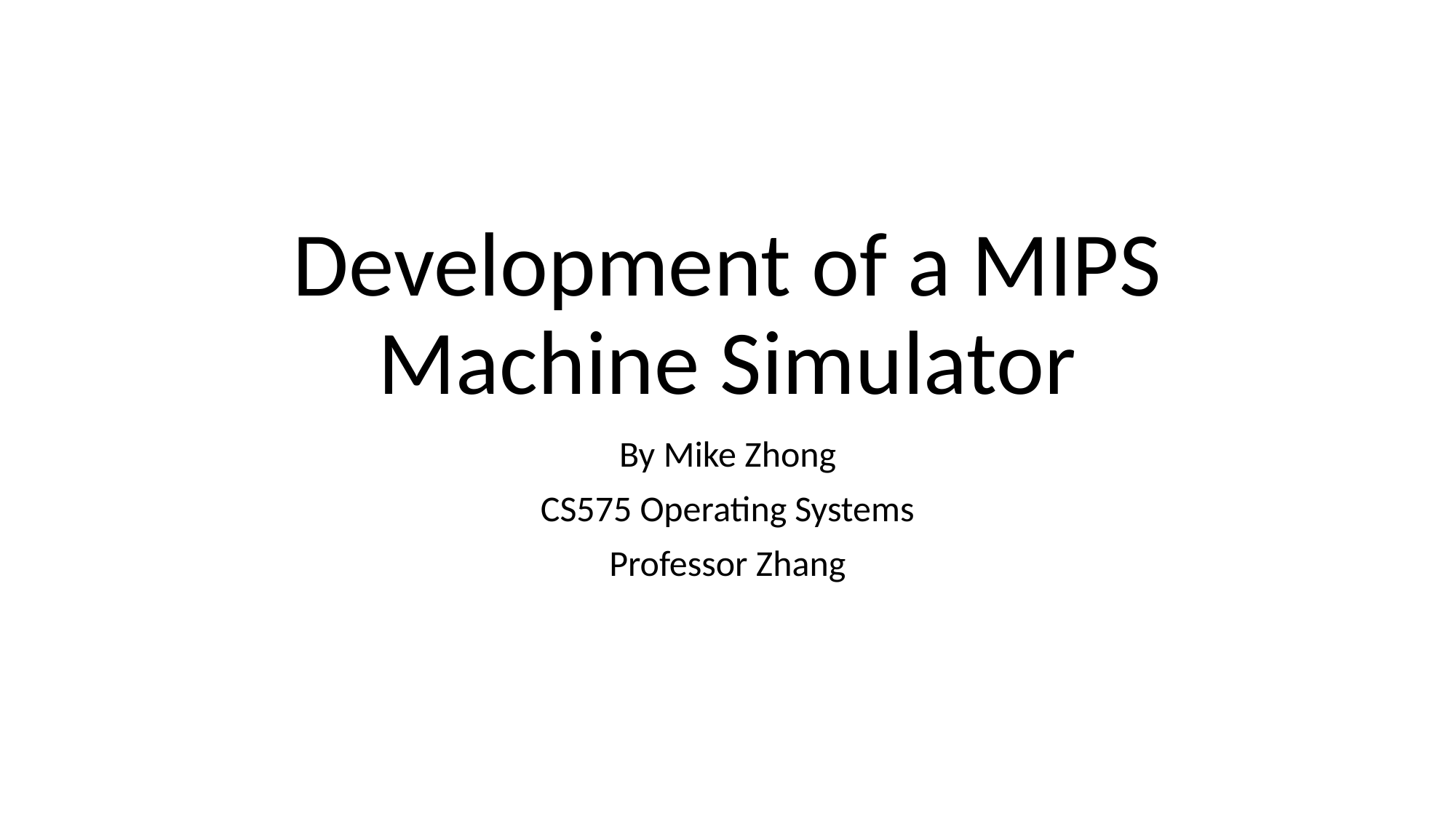

# Development of a MIPS Machine Simulator
By Mike Zhong
CS575 Operating Systems
Professor Zhang